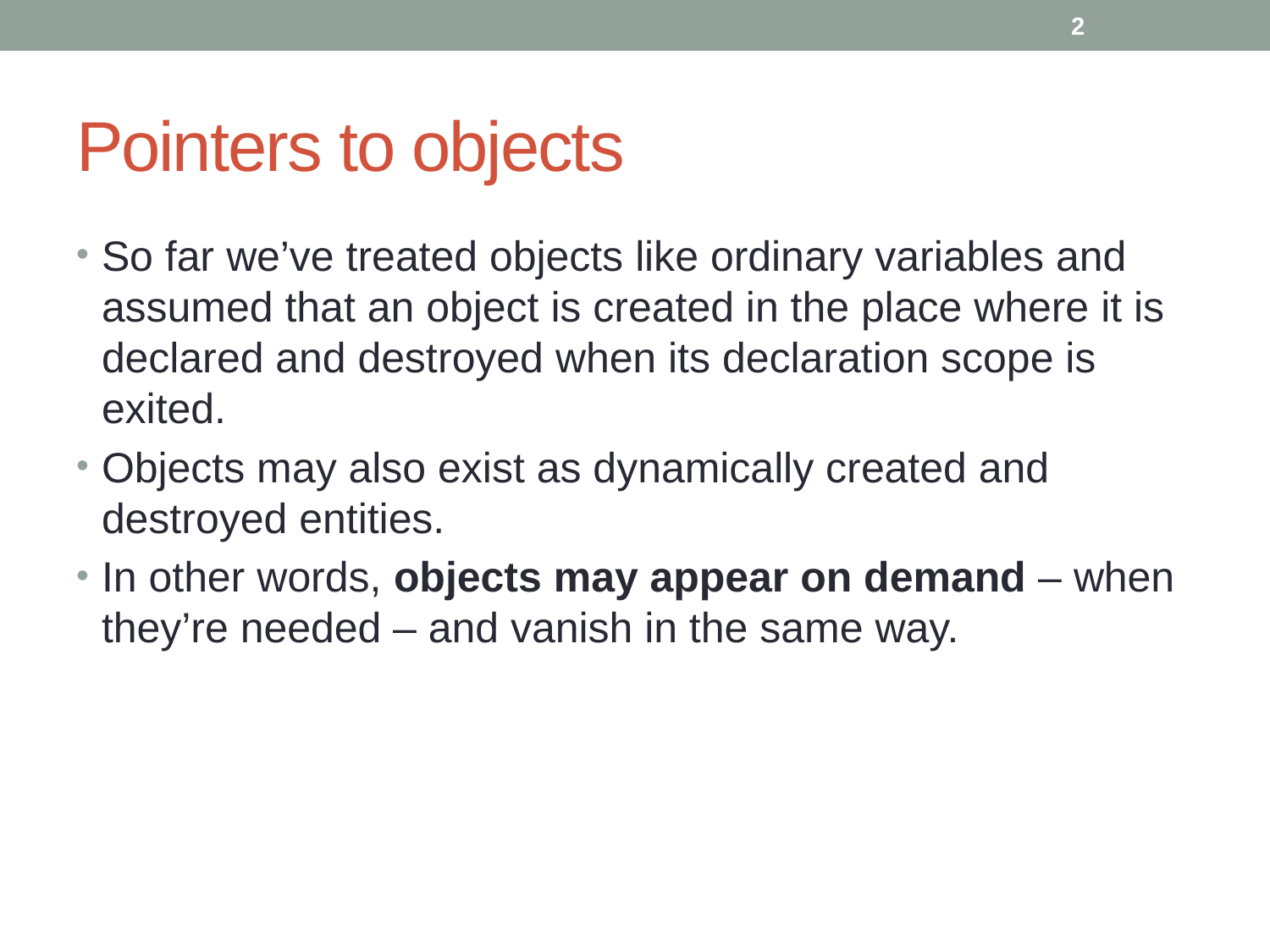

2
# Pointers to objects
So far we’ve treated objects like ordinary variables and assumed that an object is created in the place where it is declared and destroyed when its declaration scope is exited.
Objects may also exist as dynamically created and destroyed entities.
In other words, objects may appear on demand – when they’re needed – and vanish in the same way.